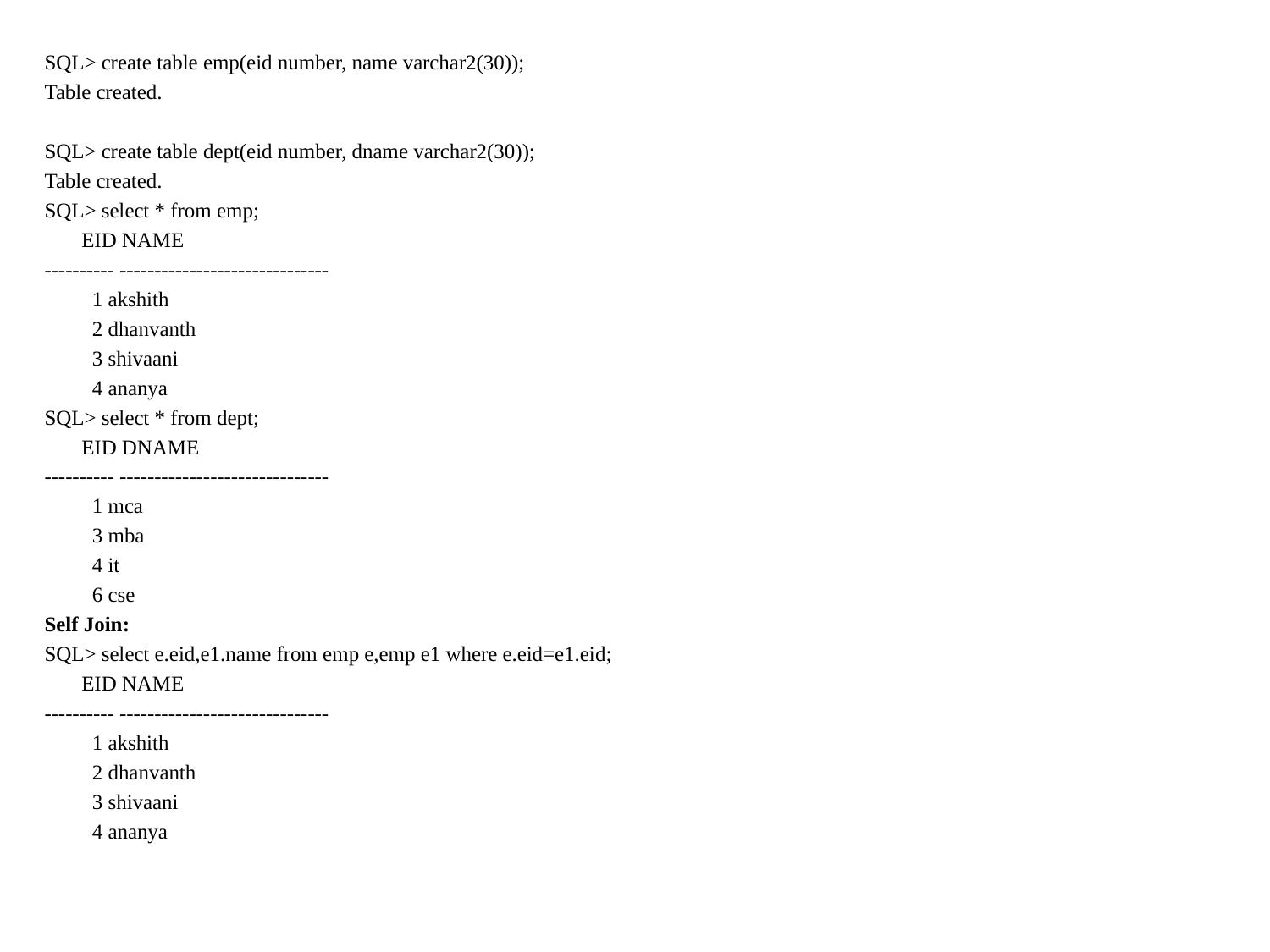

SQL> create table emp(eid number, name varchar2(30));
Table created.

SQL> create table dept(eid number, dname varchar2(30));
Table created.
SQL> select * from emp;
       EID NAME
---------- ------------------------------
         1 akshith
         2 dhanvanth
         3 shivaani
         4 ananya
SQL> select * from dept;
       EID DNAME
---------- ------------------------------
         1 mca
         3 mba
         4 it
         6 cse
Self Join:
SQL> select e.eid,e1.name from emp e,emp e1 where e.eid=e1.eid;
       EID NAME
---------- ------------------------------
         1 akshith
         2 dhanvanth
         3 shivaani
         4 ananya